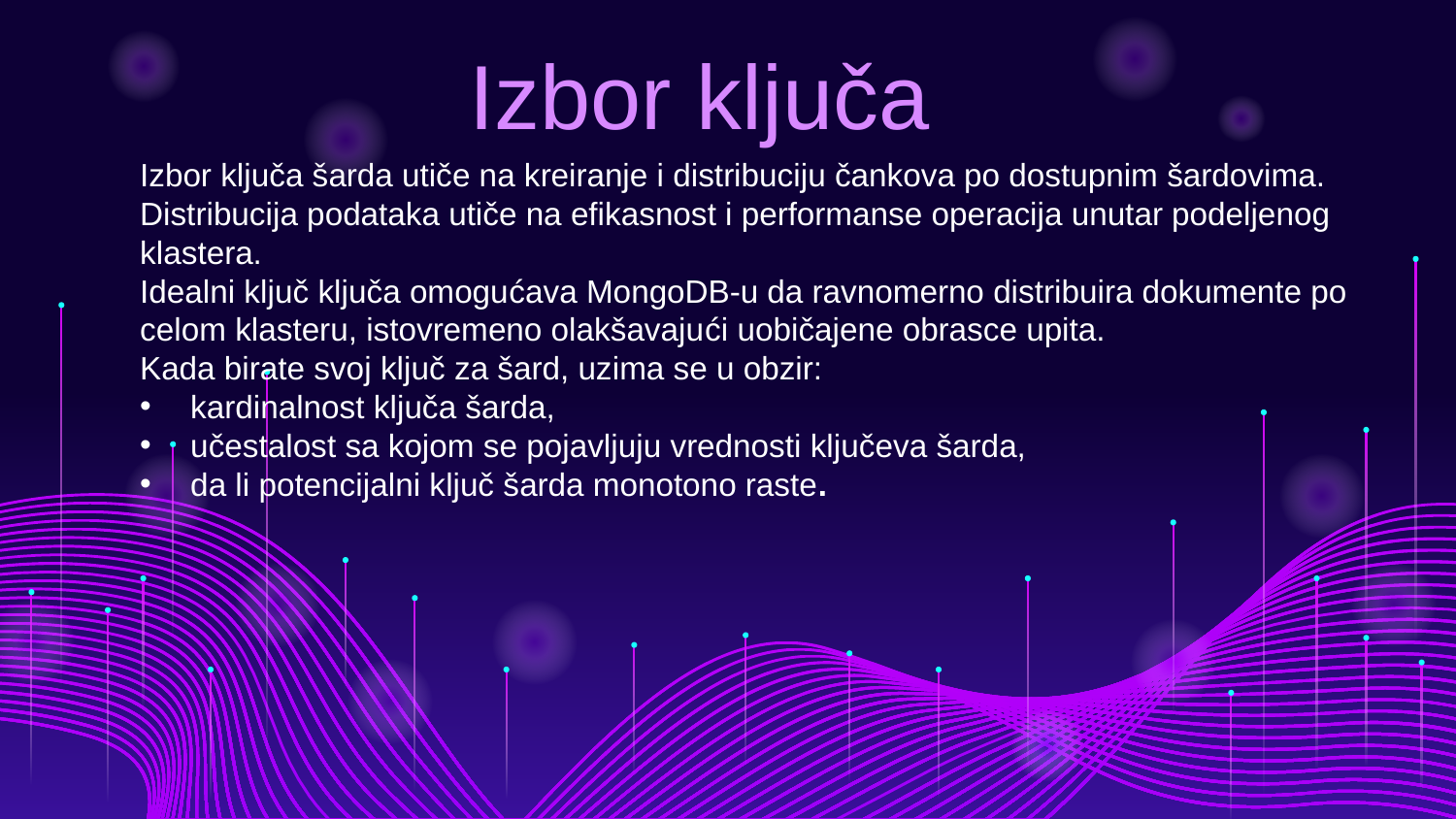

# Izbor ključa

Izbor ključa šarda utiče na kreiranje i distribuciju čankova po dostupnim šardovima.
Distribucija podataka utiče na efikasnost i performanse operacija unutar podeljenog
klastera.
Idealni ključ ključa omogućava MongoDB-u da ravnomerno distribuira dokumente po
celom klasteru, istovremeno olakšavajući uobičajene obrasce upita.
Kada birate svoj ključ za šard, uzima se u obzir:
kardinalnost ključa šarda,
učestalost sa kojom se pojavljuju vrednosti ključeva šarda,
da li potencijalni ključ šarda monotono raste.